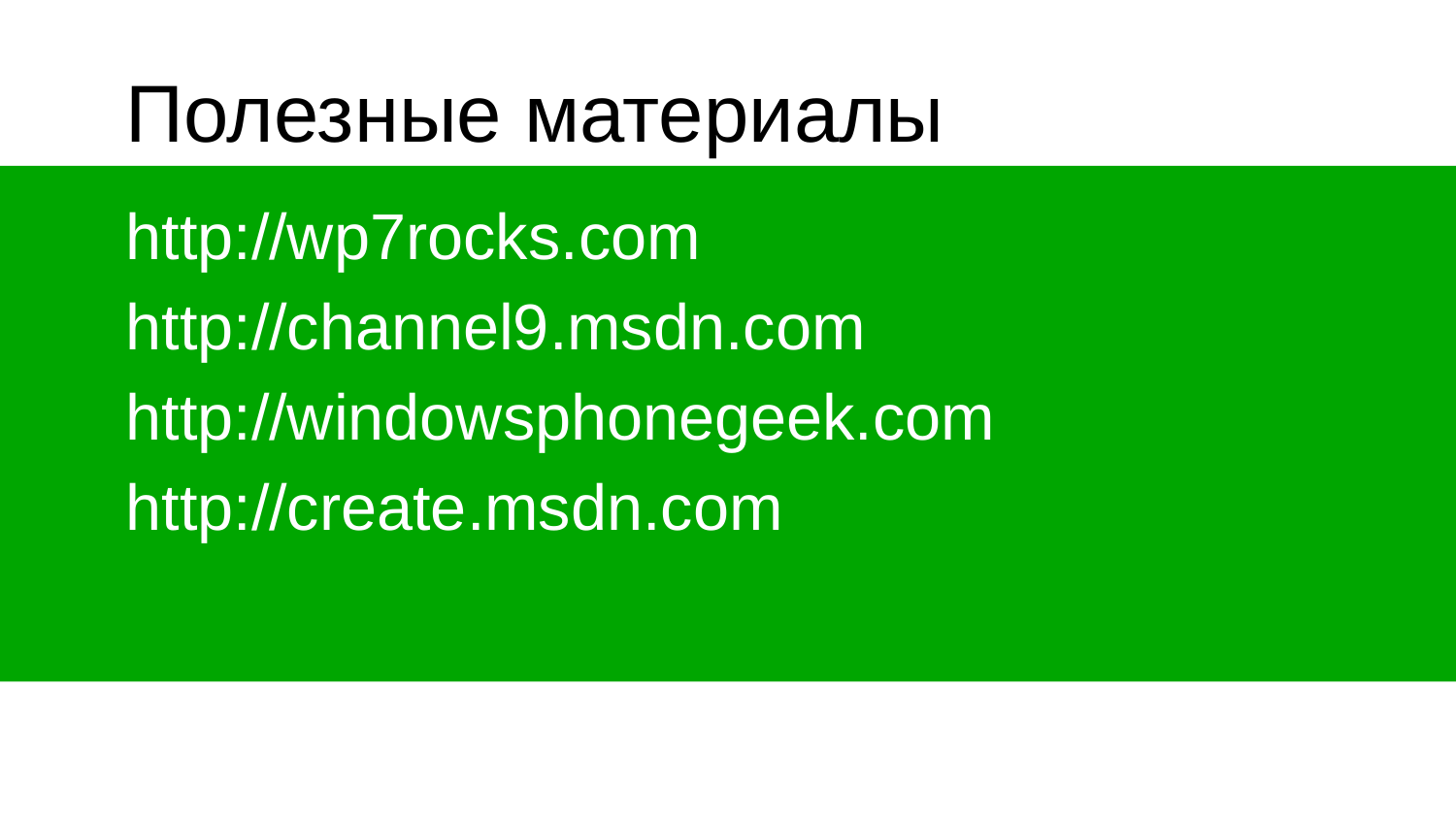

# Полезные материалы
http://wp7rocks.com
http://channel9.msdn.com
http://windowsphonegeek.com
http://create.msdn.com